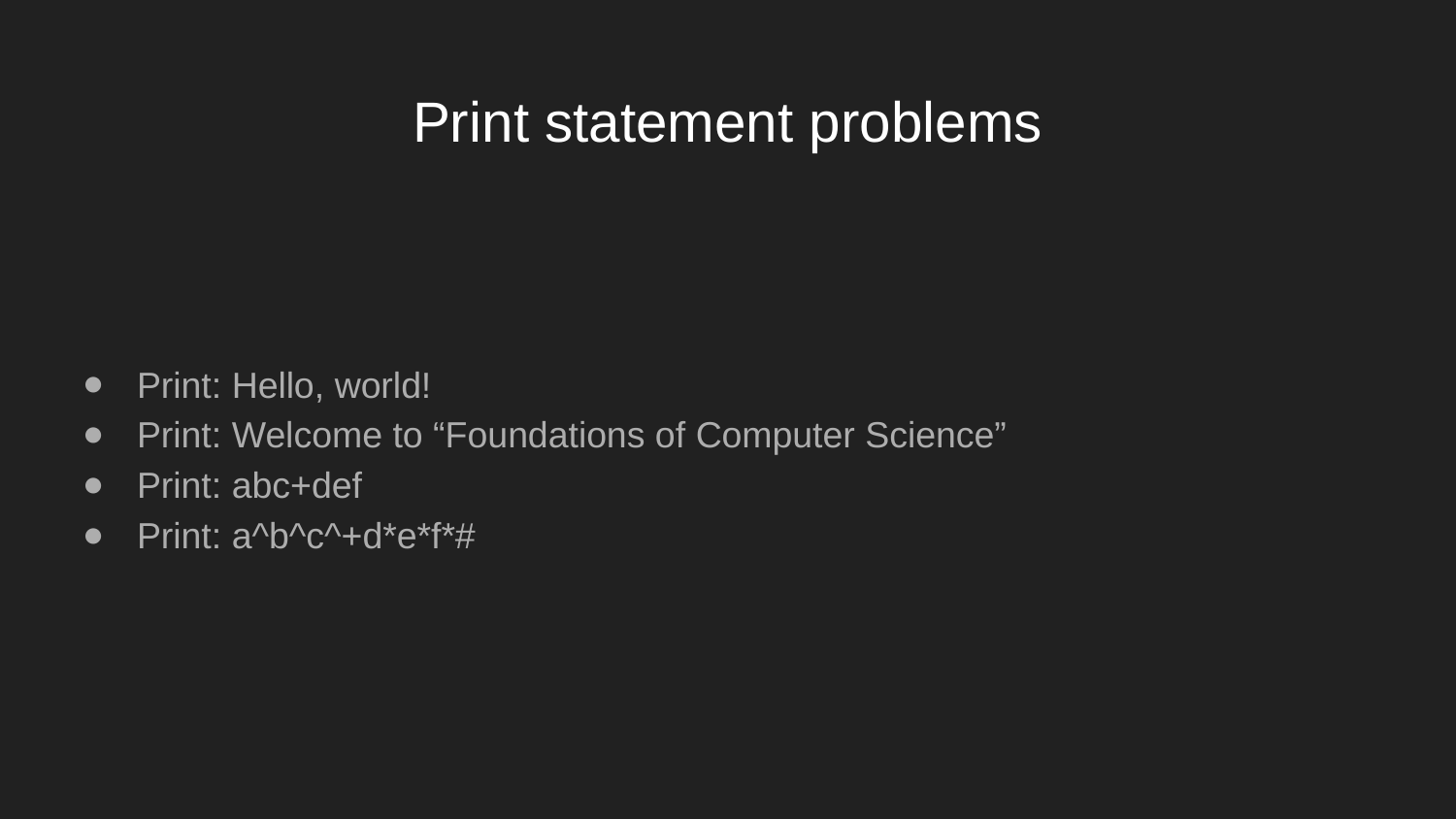

# Print statement problems
Print: Hello, world!
Print: Welcome to “Foundations of Computer Science”
Print: abc+def
Print: a^b^c^+d*e*f*#